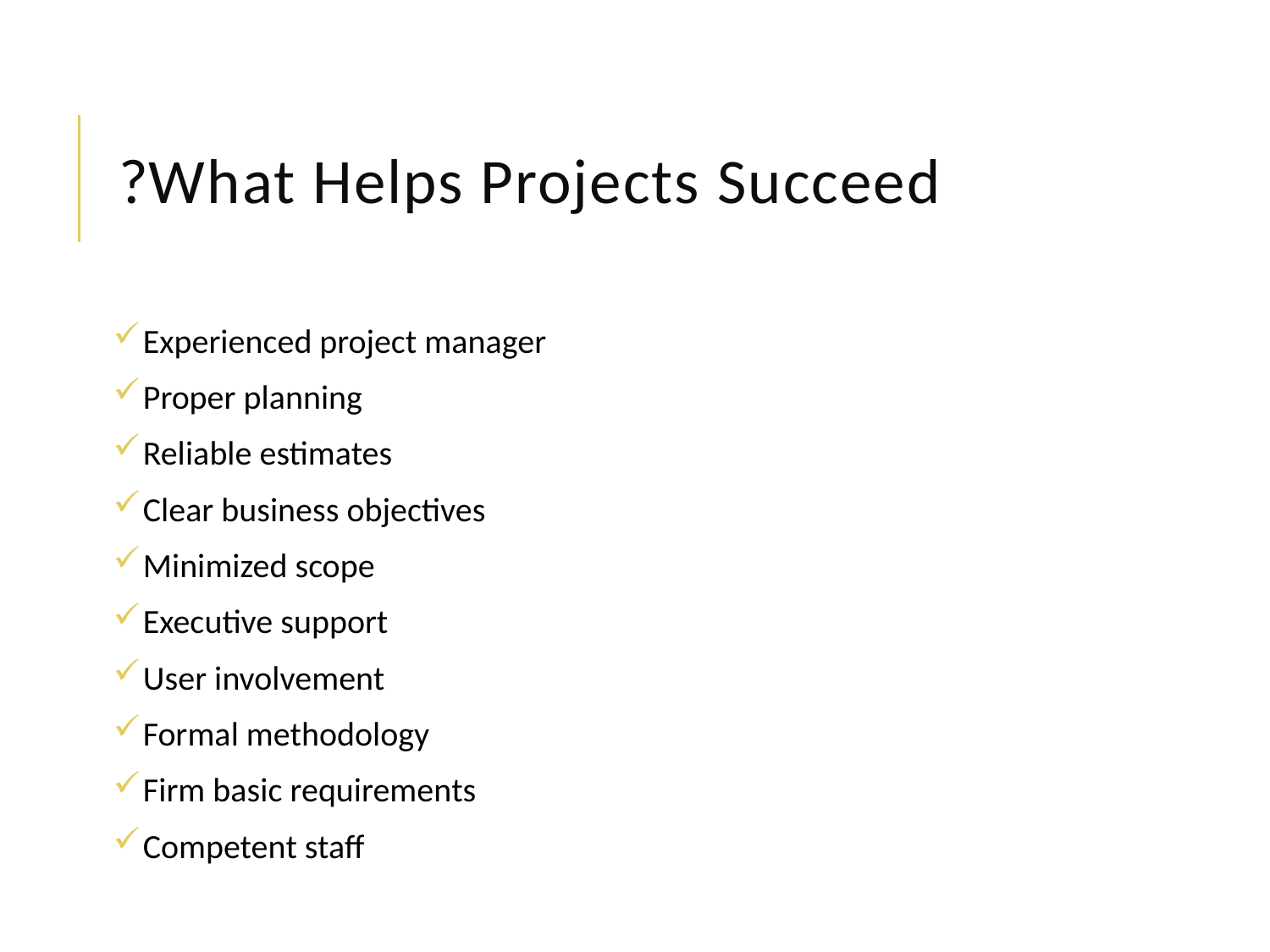

# What Helps Projects Succeed?
 Experienced project manager
 Proper planning
 Reliable estimates
 Clear business objectives
 Minimized scope
 Executive support
 User involvement
 Formal methodology
 Firm basic requirements
 Competent staff